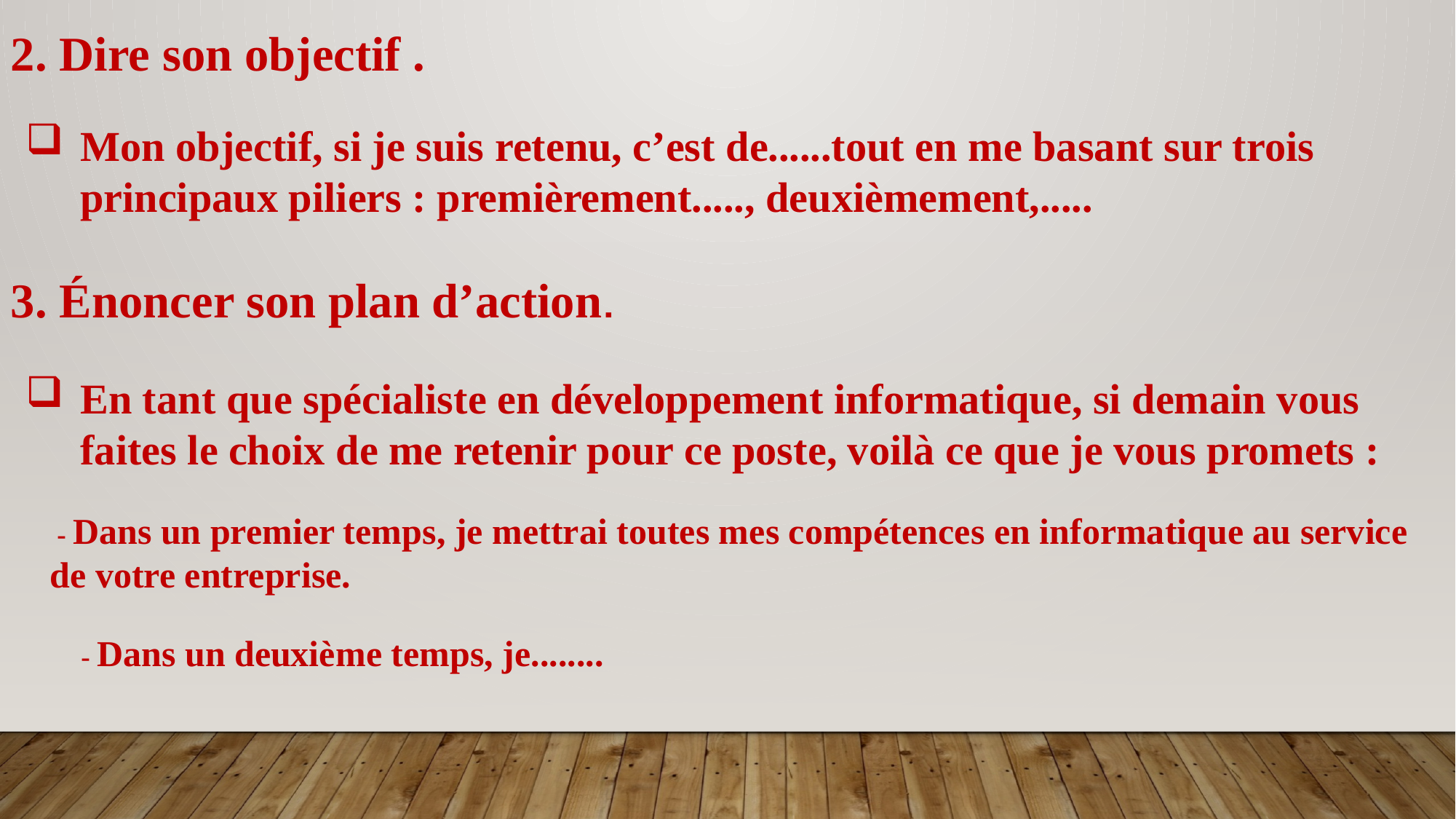

2. Dire son objectif .
Mon objectif, si je suis retenu, c’est de......tout en me basant sur trois principaux piliers : premièrement....., deuxièmement,.....
3. Énoncer son plan d’action.
En tant que spécialiste en développement informatique, si demain vous faites le choix de me retenir pour ce poste, voilà ce que je vous promets :
 - Dans un premier temps, je mettrai toutes mes compétences en informatique au service de votre entreprise.
 - Dans un deuxième temps, je........